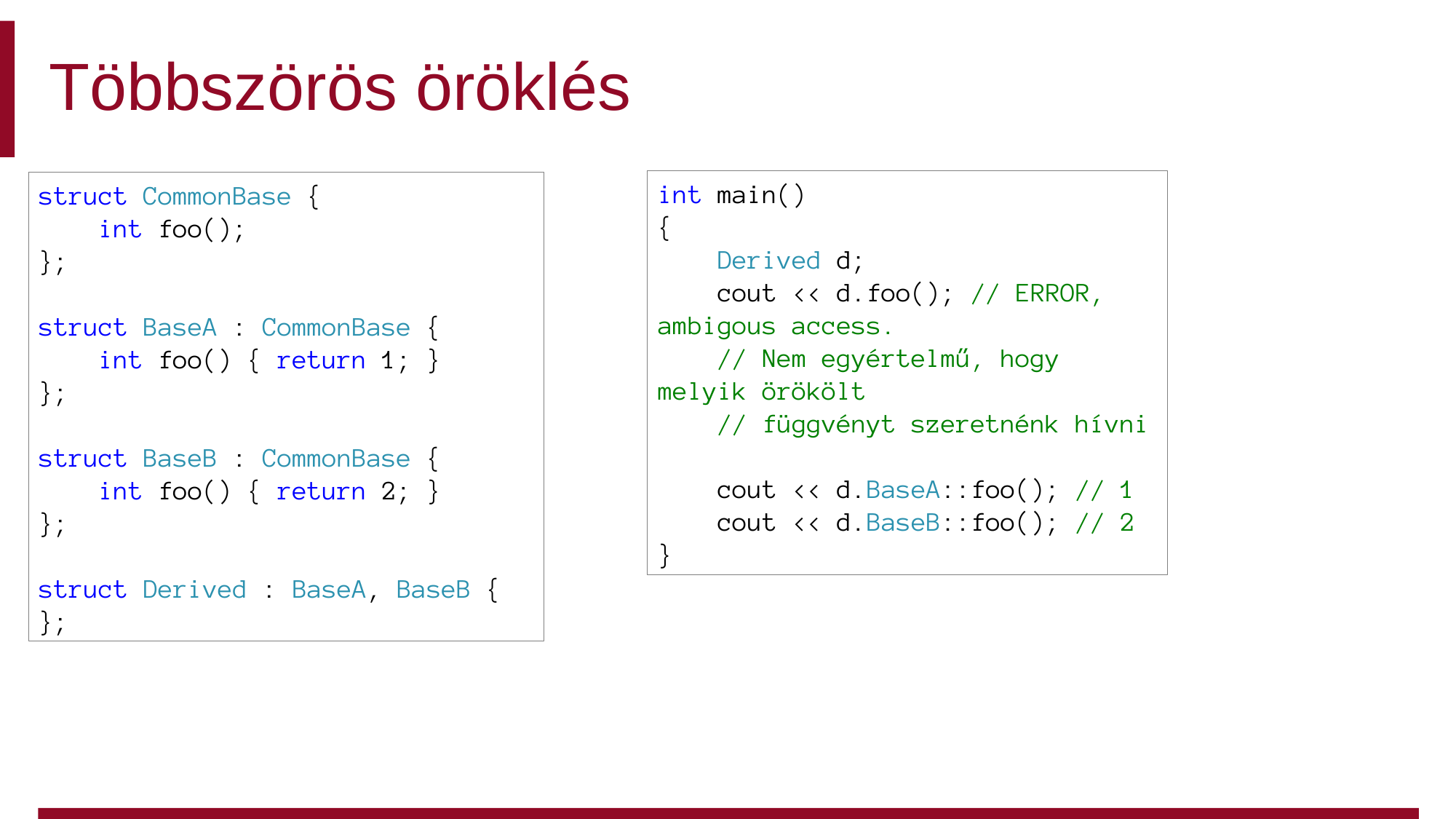

# Többszörös öröklés
int main()
{
    Derived d;
    cout << d.foo(); // ERROR, ambigous access.
    // Nem egyértelmű, hogy melyik örökölt
    // függvényt szeretnénk hívni

    cout << d.BaseA::foo(); // 1
    cout << d.BaseB::foo(); // 2
}
struct CommonBase {
    int foo();
};

struct BaseA : CommonBase {
    int foo() { return 1; }
};

struct BaseB : CommonBase {
    int foo() { return 2; }
};

struct Derived : BaseA, BaseB {
};